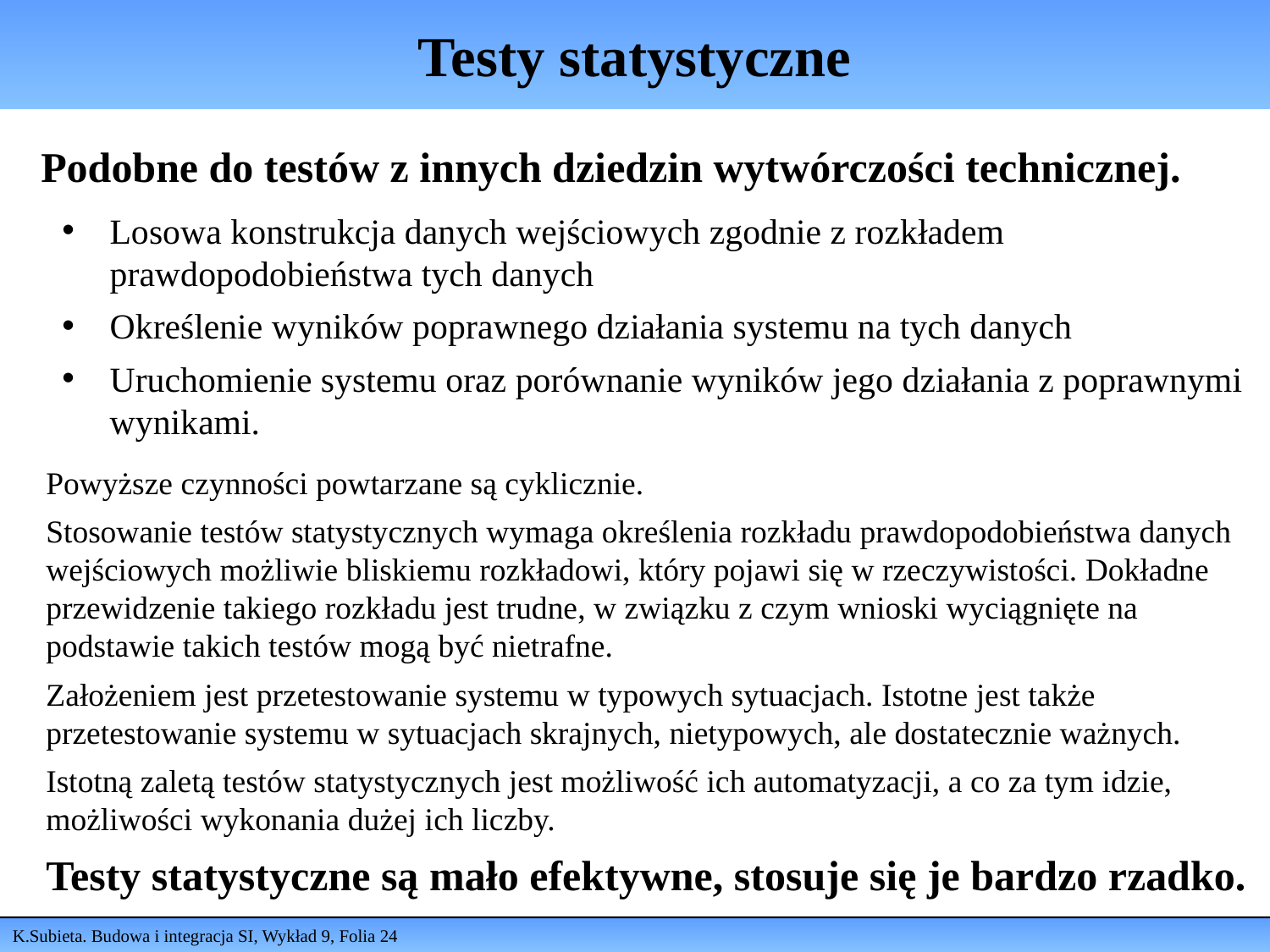

# Testy statystyczne
Podobne do testów z innych dziedzin wytwórczości technicznej.
Losowa konstrukcja danych wejściowych zgodnie z rozkładem prawdopodobieństwa tych danych
Określenie wyników poprawnego działania systemu na tych danych
Uruchomienie systemu oraz porównanie wyników jego działania z poprawnymi wynikami.
Powyższe czynności powtarzane są cyklicznie.
Stosowanie testów statystycznych wymaga określenia rozkładu prawdopodobieństwa danych wejściowych możliwie bliskiemu rozkładowi, który pojawi się w rzeczywistości. Dokładne przewidzenie takiego rozkładu jest trudne, w związku z czym wnioski wyciągnięte na podstawie takich testów mogą być nietrafne.
Założeniem jest przetestowanie systemu w typowych sytuacjach. Istotne jest także przetestowanie systemu w sytuacjach skrajnych, nietypowych, ale dostatecznie ważnych.
Istotną zaletą testów statystycznych jest możliwość ich automatyzacji, a co za tym idzie, możliwości wykonania dużej ich liczby.
Testy statystyczne są mało efektywne, stosuje się je bardzo rzadko.